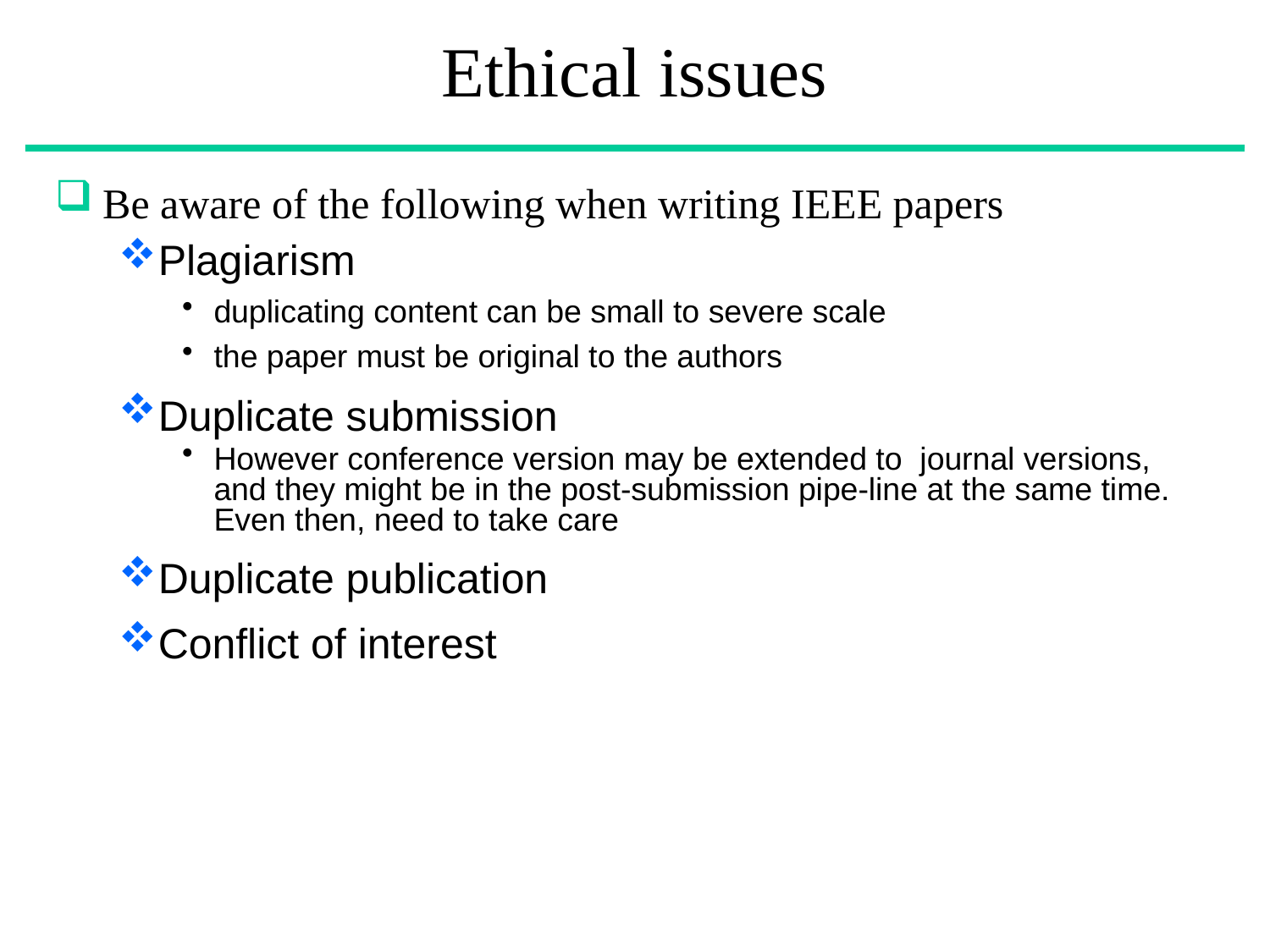

# Ethical issues
Be aware of the following when writing IEEE papers

Plagiarism

duplicating content can be small to severe scale

the paper must be original to the authors

Duplicate submission
However conference version may be extended to  journal versions, and they might be in the post-submission pipe-line at the same time. Even then, need to take care

Duplicate publication

Conflict of interest